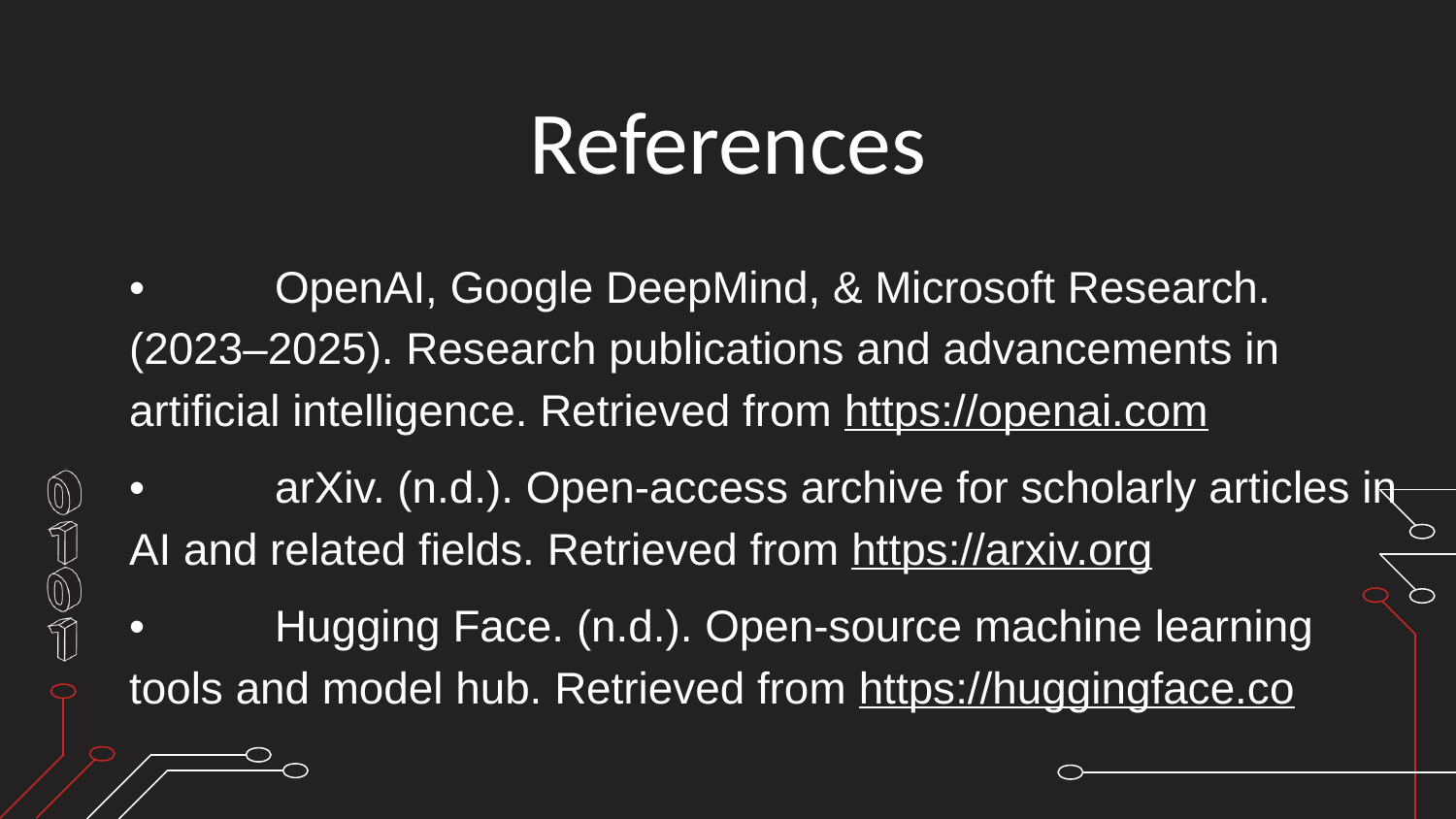

# References
• 	OpenAI, Google DeepMind, & Microsoft Research. (2023–2025). Research publications and advancements in artificial intelligence. Retrieved from https://openai.com
• 	arXiv. (n.d.). Open-access archive for scholarly articles in AI and related fields. Retrieved from https://arxiv.org
• 	Hugging Face. (n.d.). Open-source machine learning tools and model hub. Retrieved from https://huggingface.co